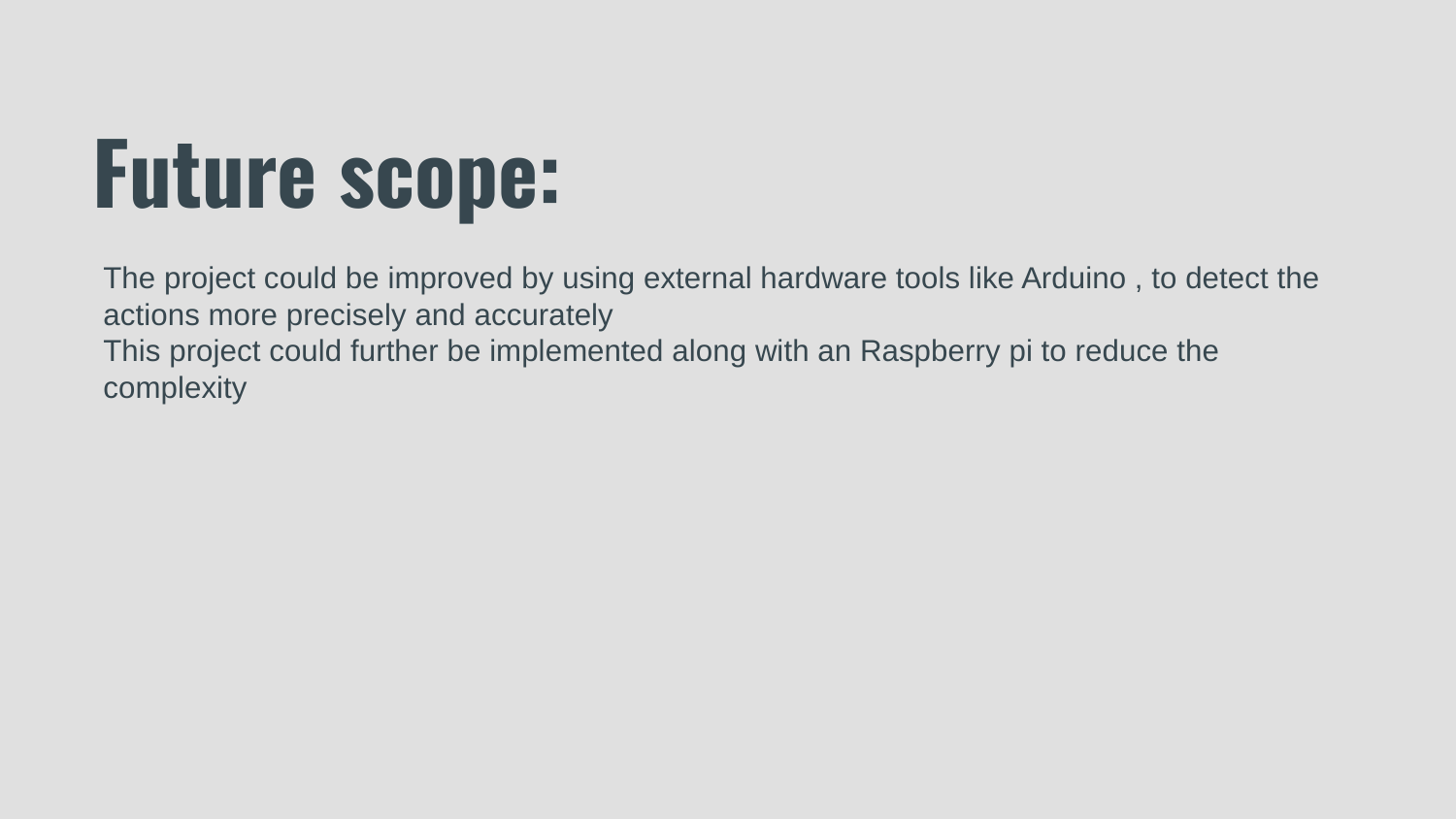

# Future scope:
The project could be improved by using external hardware tools like Arduino , to detect the actions more precisely and accurately
This project could further be implemented along with an Raspberry pi to reduce the complexity